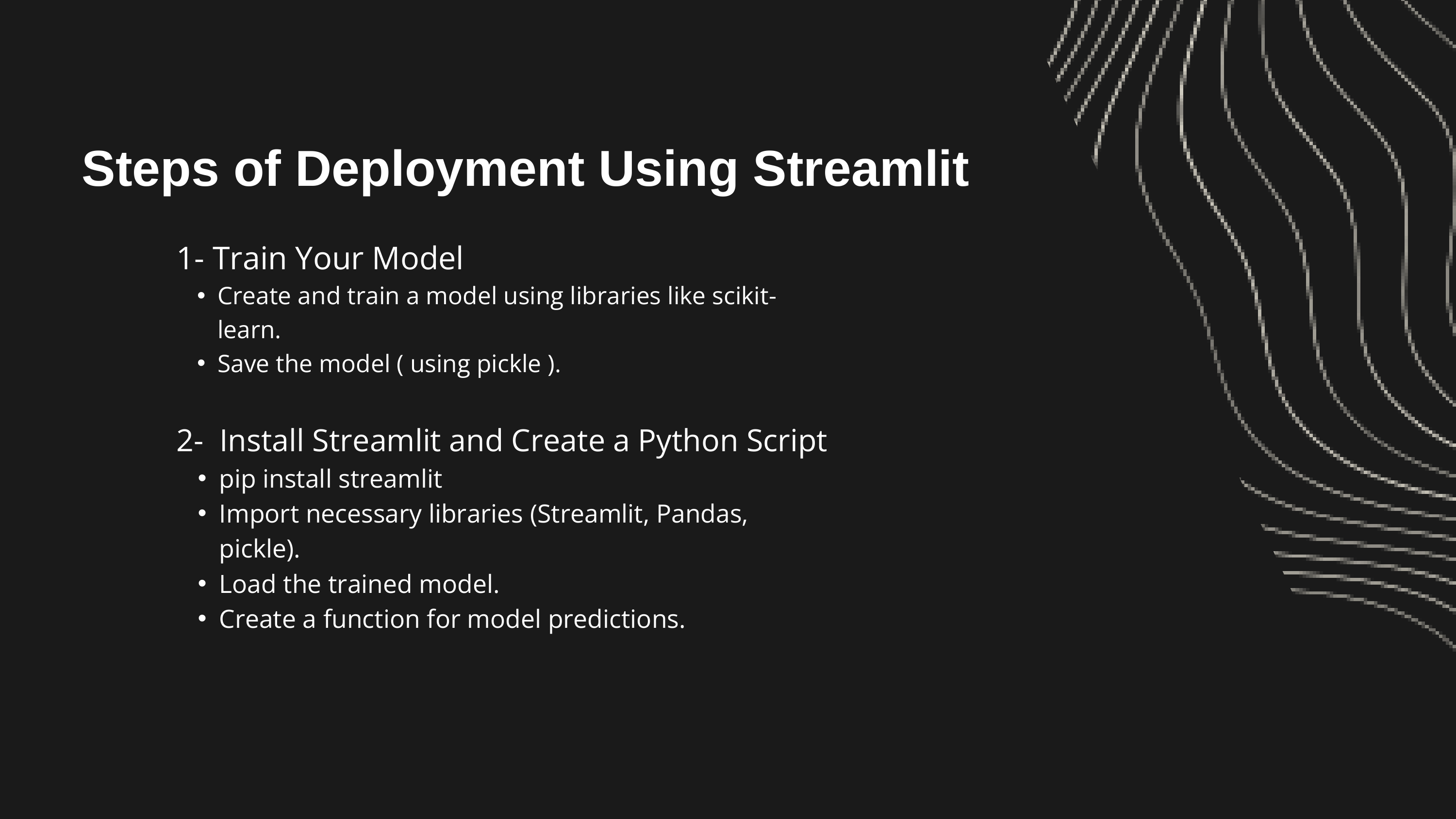

Steps of Deployment Using Streamlit
1- Train Your Model
Create and train a model using libraries like scikit-learn.
Save the model ( using pickle ).

2-  Install Streamlit and Create a Python Script
pip install streamlit
Import necessary libraries (Streamlit, Pandas, pickle).
Load the trained model.
Create a function for model predictions.